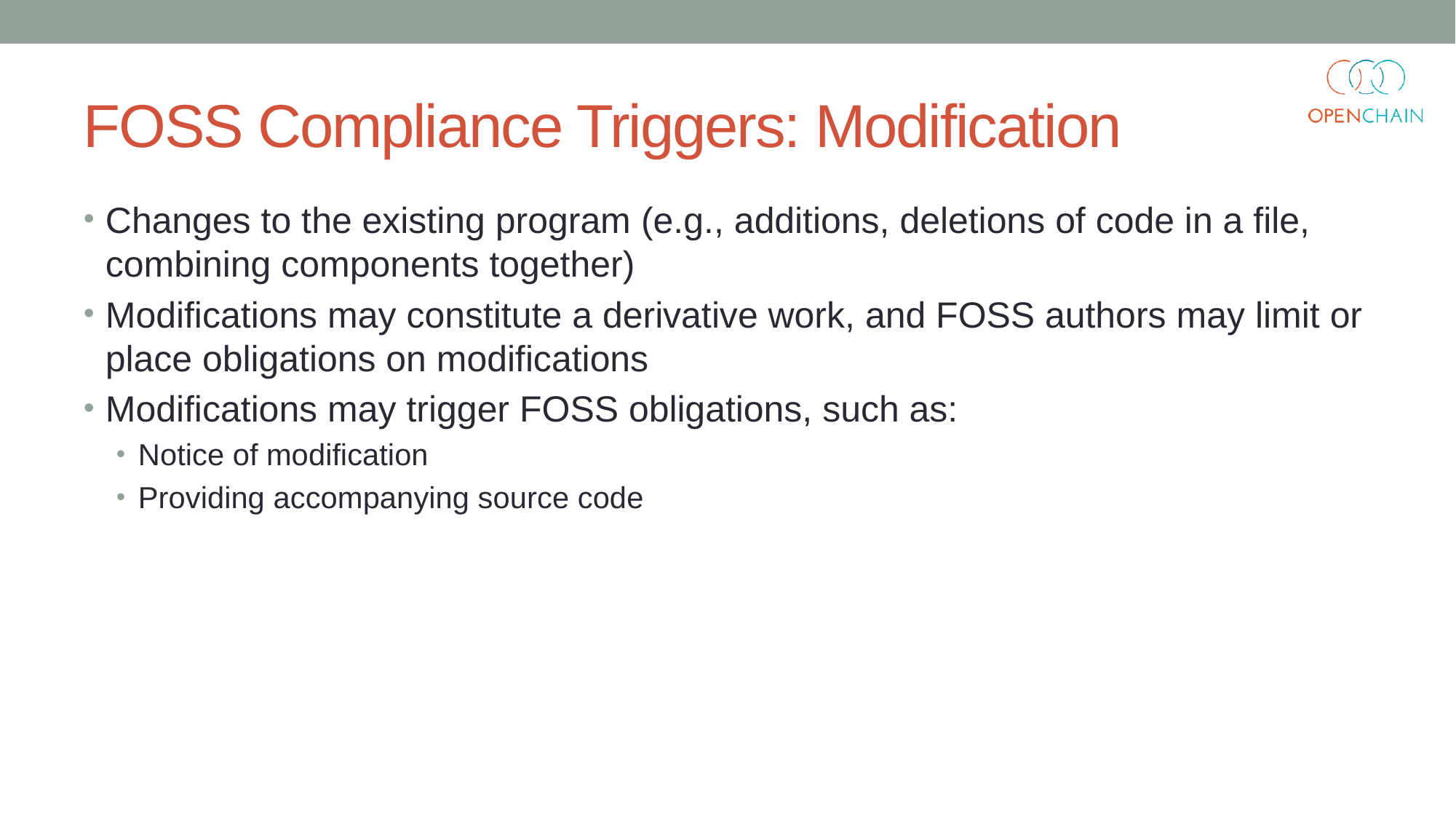

# FOSS Compliance Triggers: Modification
Changes to the existing program (e.g., additions, deletions of code in a file, combining components together)
Modifications may constitute a derivative work, and FOSS authors may limit or place obligations on modifications
Modifications may trigger FOSS obligations, such as:
Notice of modification
Providing accompanying source code